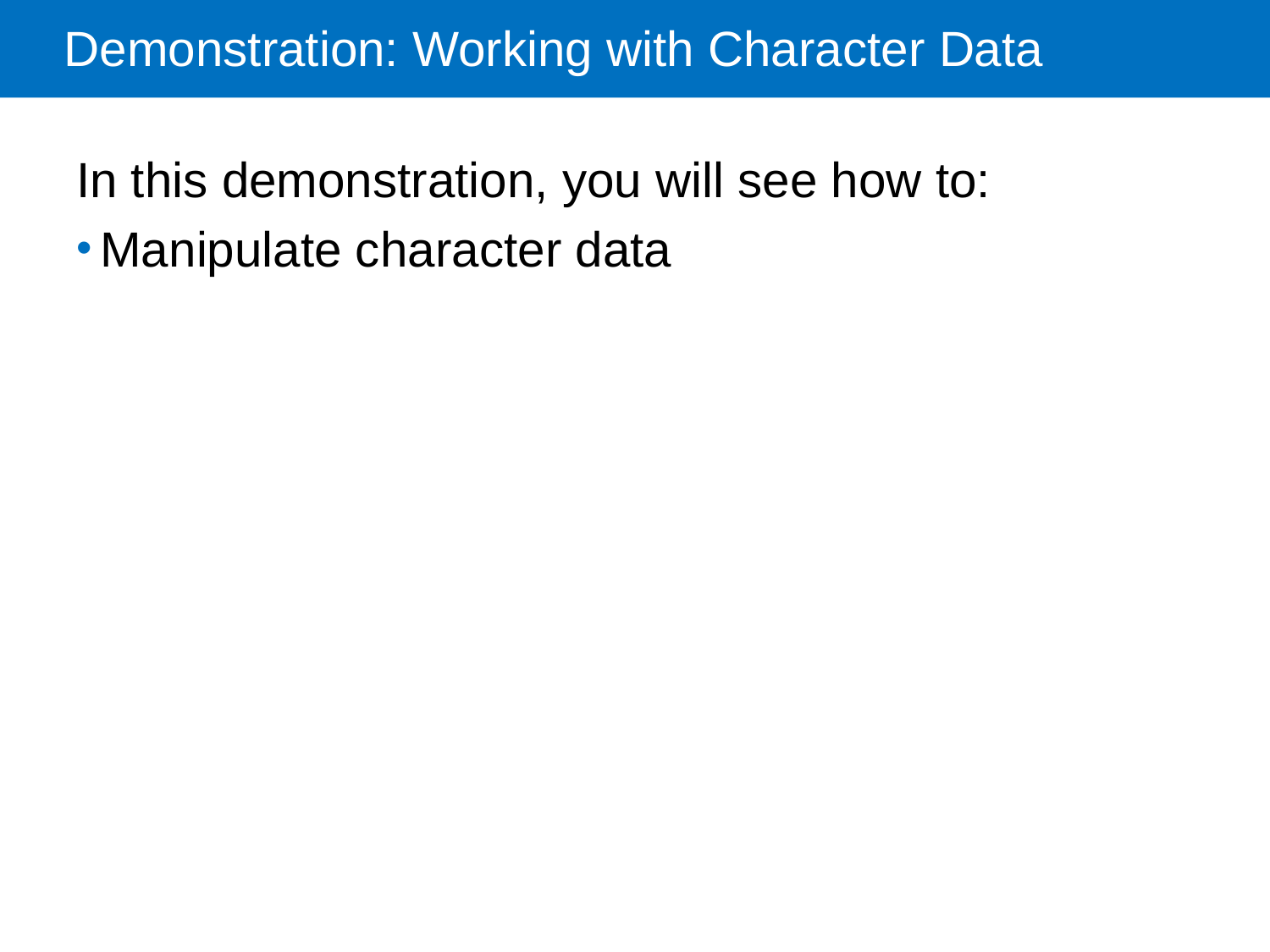

# Demonstration: Working with Character Data
In this demonstration, you will see how to:
Manipulate character data